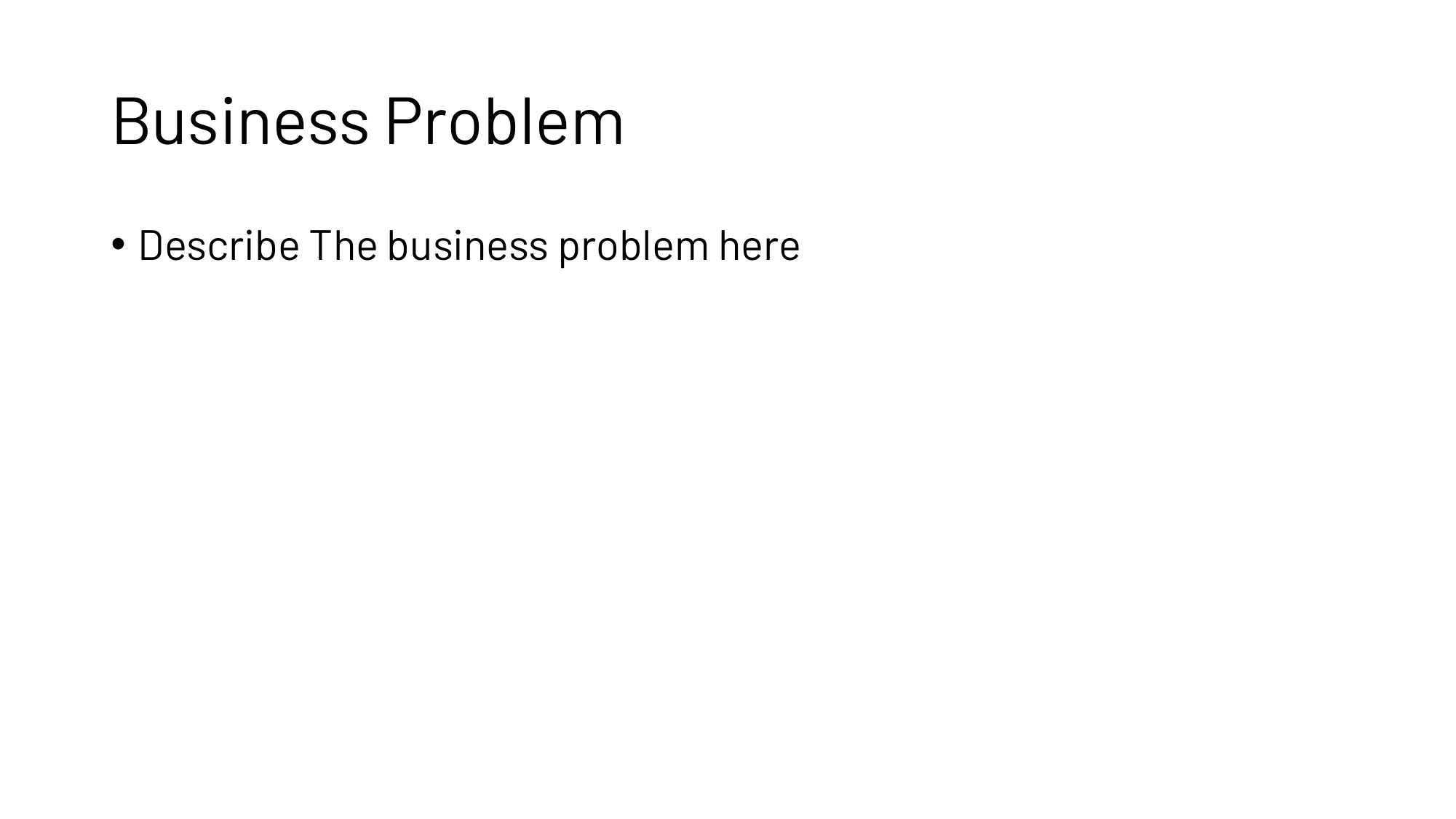

# Business Problem
Describe The business problem here